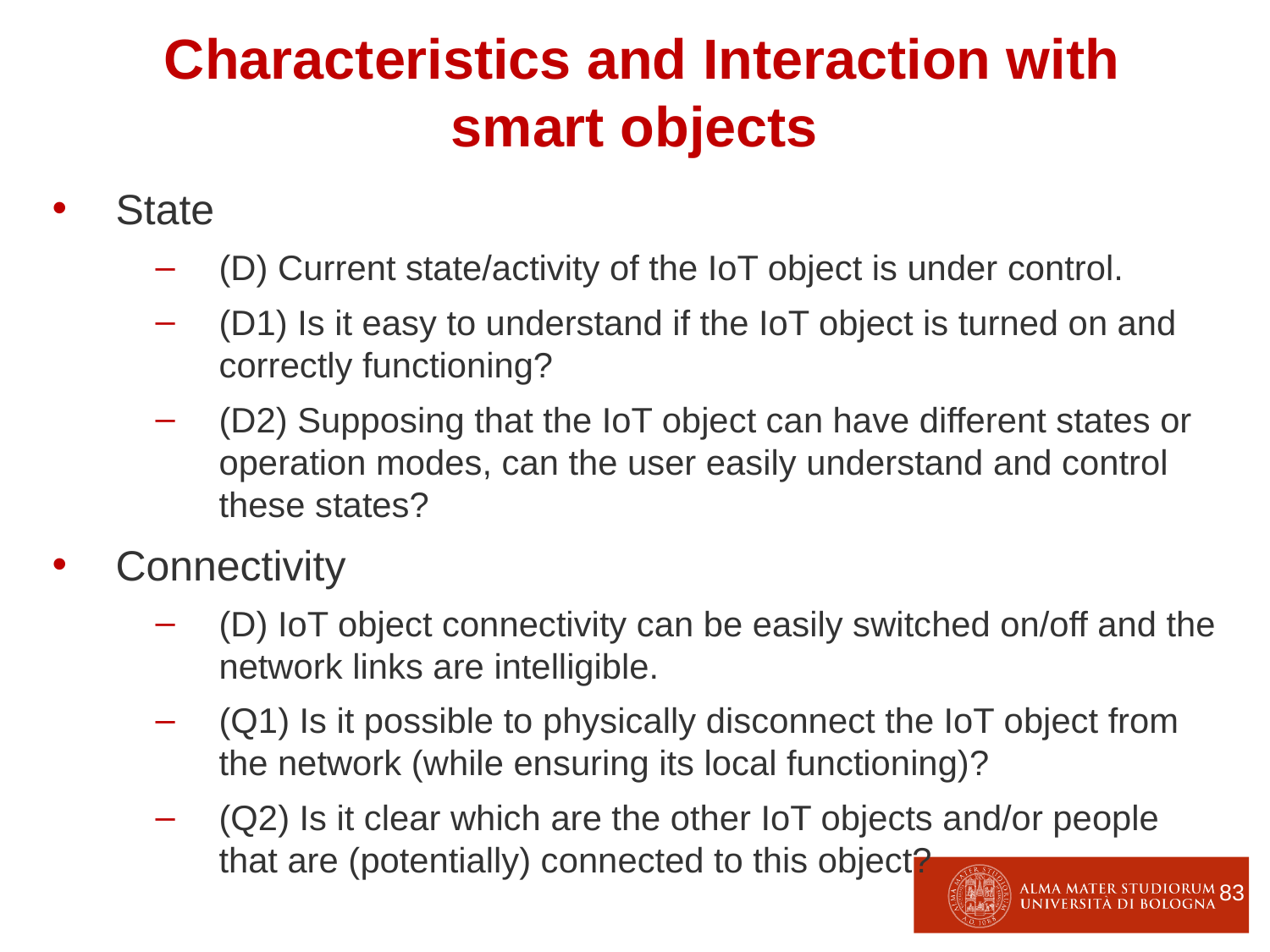

Characteristics and Interaction with smart objects
State
(D) Current state/activity of the IoT object is under control.
(D1) Is it easy to understand if the IoT object is turned on and correctly functioning?
(D2) Supposing that the IoT object can have different states or operation modes, can the user easily understand and control these states?
Connectivity
(D) IoT object connectivity can be easily switched on/off and the network links are intelligible.
(Q1) Is it possible to physically disconnect the IoT object from the network (while ensuring its local functioning)?
(Q2) Is it clear which are the other IoT objects and/or people that are (potentially) connected to this object?
83